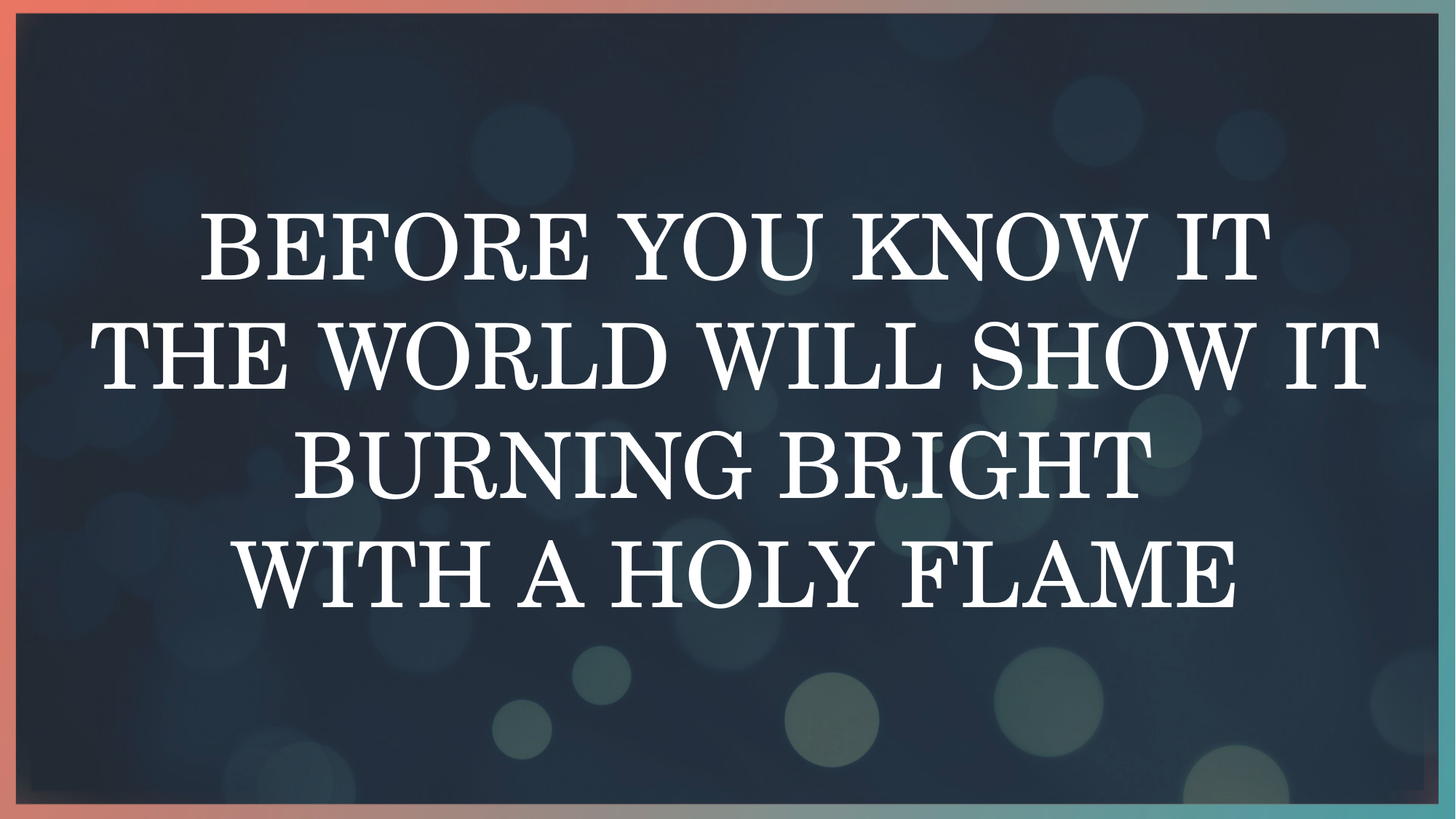

BEFORE YOU KNOW IT
THE WORLD WILL SHOW IT
BURNING BRIGHT
WITH A HOLY FLAME